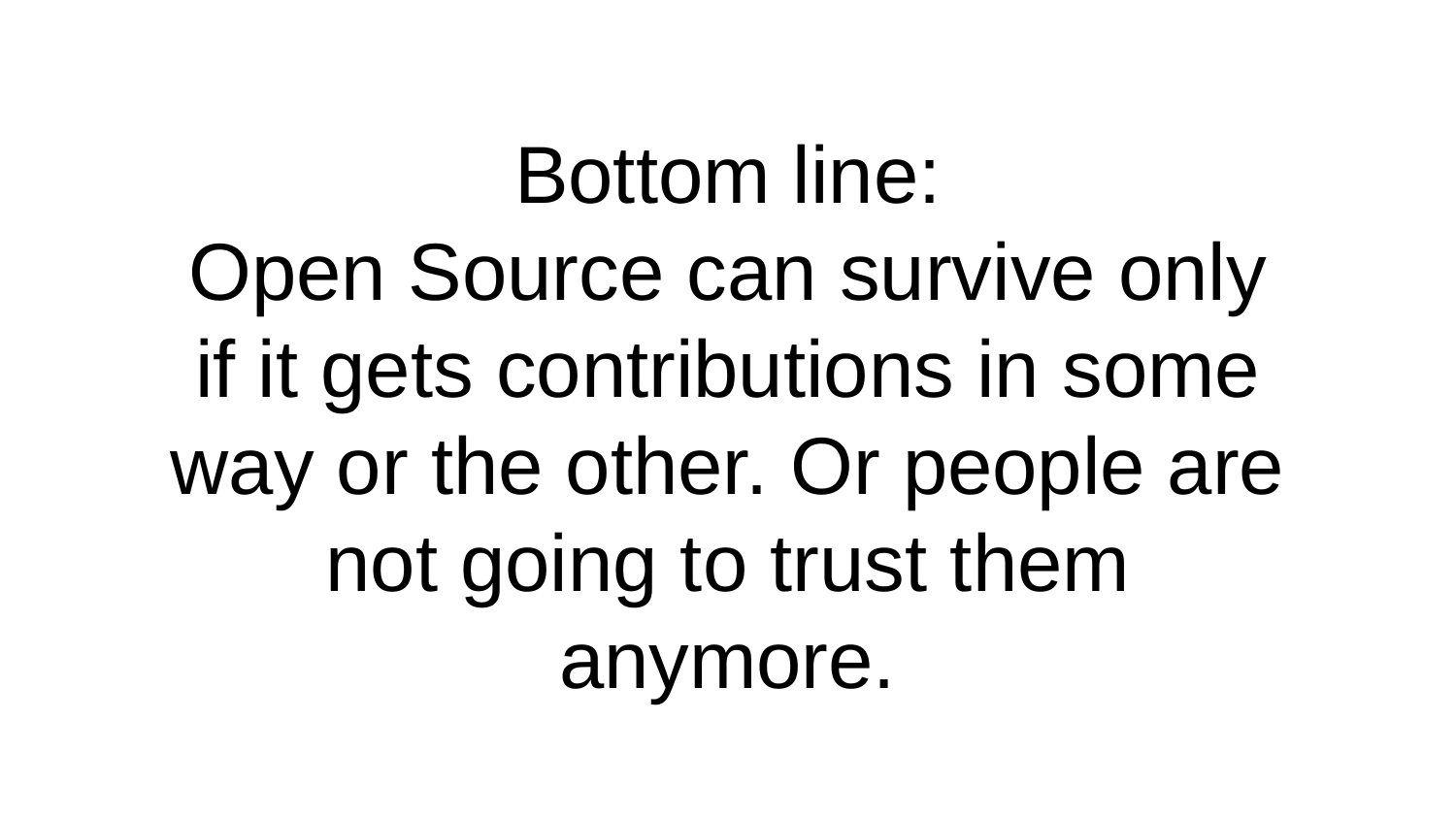

Bottom line:
Open Source can survive only if it gets contributions in some way or the other. Or people are not going to trust them anymore.